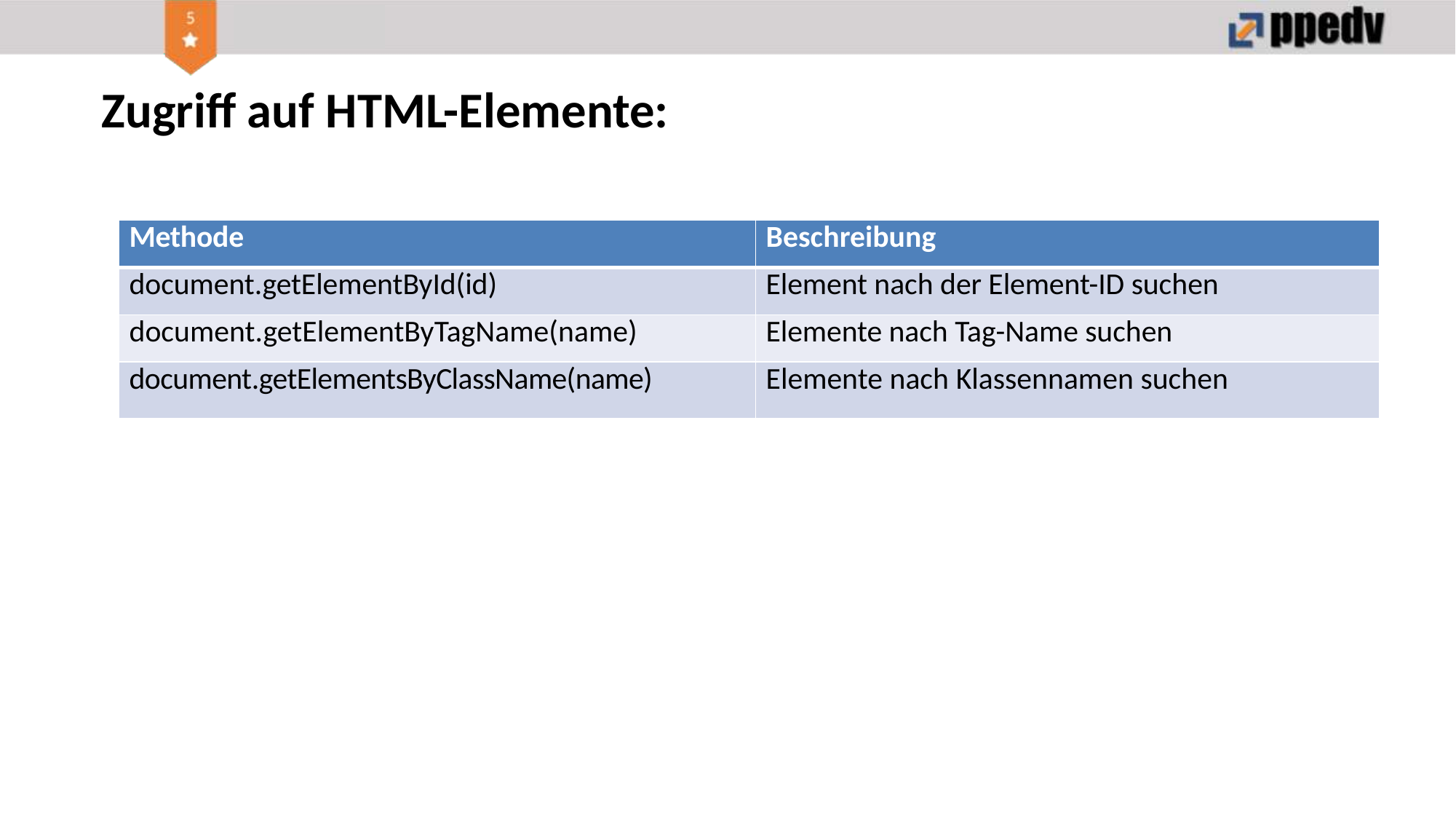

# Zugriff auf HTML-Elemente:
| Methode | Beschreibung |
| --- | --- |
| document.getElementById(id) | Element nach der Element-ID suchen |
| document.getElementByTagName(name) | Elemente nach Tag-Name suchen |
| document.getElementsByClassName(name) | Elemente nach Klassennamen suchen |